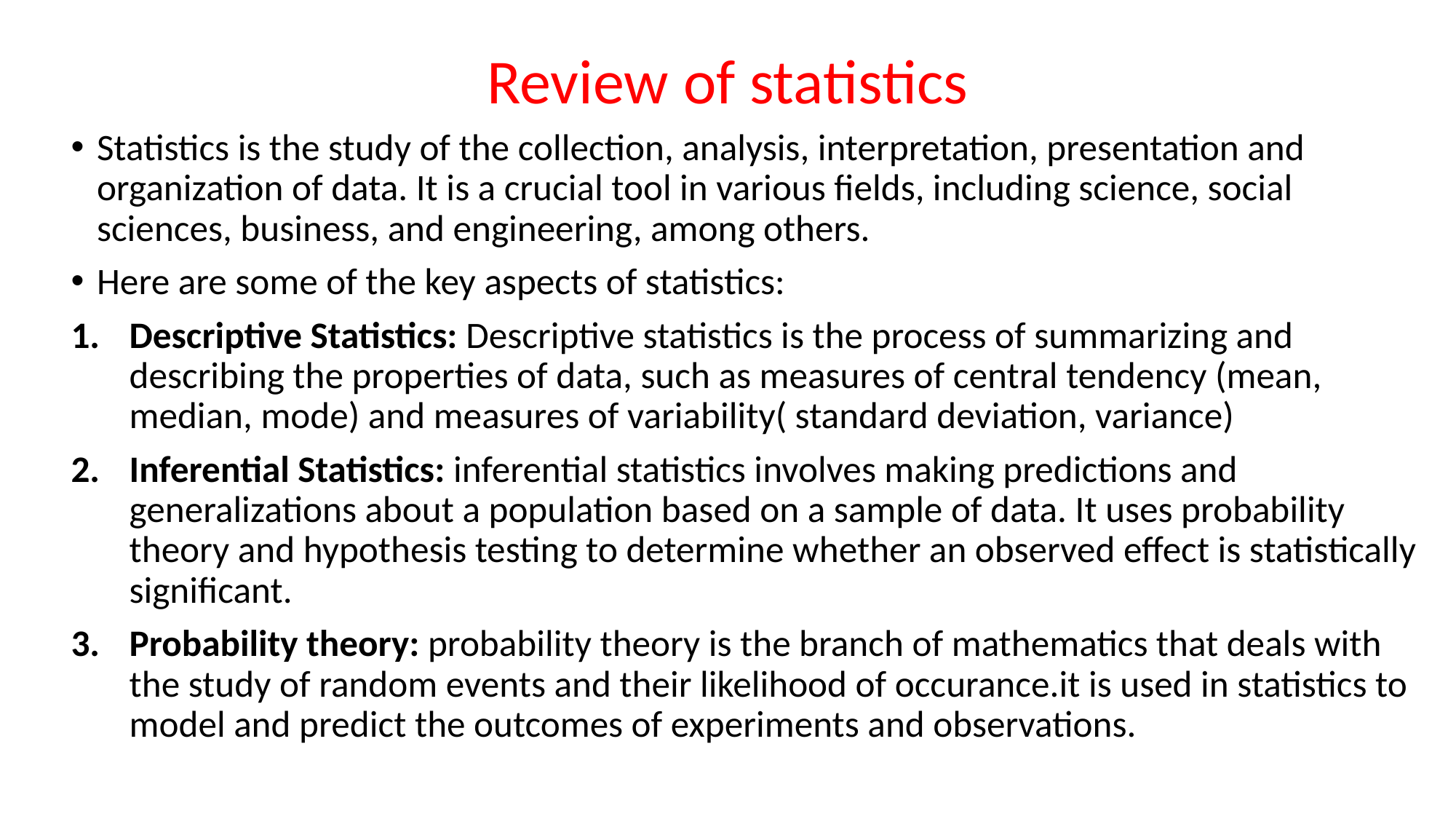

# Review of statistics
Statistics is the study of the collection, analysis, interpretation, presentation and organization of data. It is a crucial tool in various fields, including science, social sciences, business, and engineering, among others.
Here are some of the key aspects of statistics:
Descriptive Statistics: Descriptive statistics is the process of summarizing and describing the properties of data, such as measures of central tendency (mean, median, mode) and measures of variability( standard deviation, variance)
Inferential Statistics: inferential statistics involves making predictions and generalizations about a population based on a sample of data. It uses probability theory and hypothesis testing to determine whether an observed effect is statistically significant.
Probability theory: probability theory is the branch of mathematics that deals with the study of random events and their likelihood of occurance.it is used in statistics to model and predict the outcomes of experiments and observations.